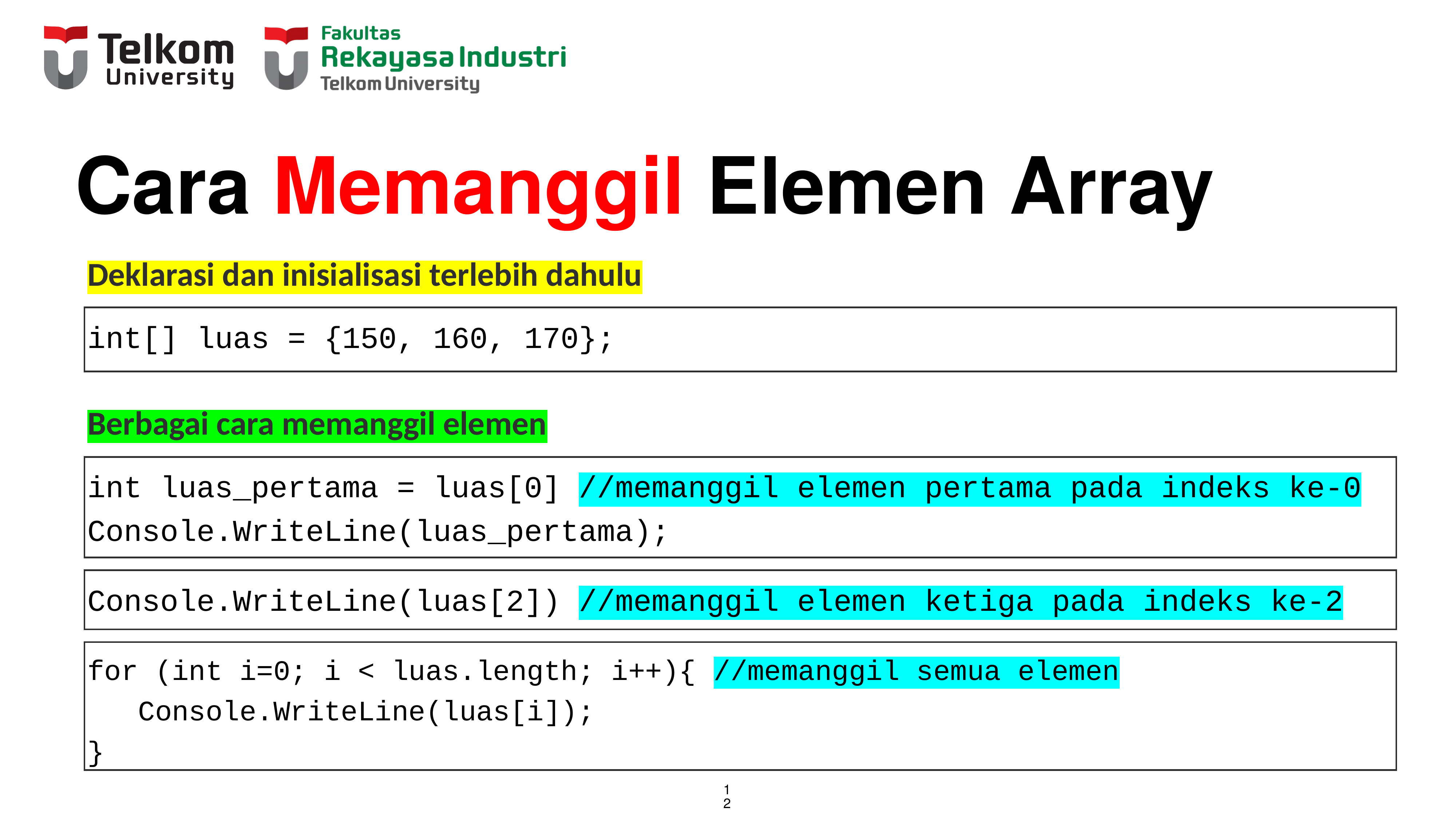

# Cara Memanggil Elemen Array
Deklarasi dan inisialisasi terlebih dahulu
int[] luas = {150, 160, 170};
Berbagai cara memanggil elemen
int luas_pertama = luas[0] //memanggil elemen pertama pada indeks ke-0
Console.WriteLine(luas_pertama);

Console.WriteLine(luas[2]) //memanggil elemen ketiga pada indeks ke-2
for (int i=0; i < luas.length; i++){ //memanggil semua elemen
	Console.WriteLine(luas[i]);
}
12